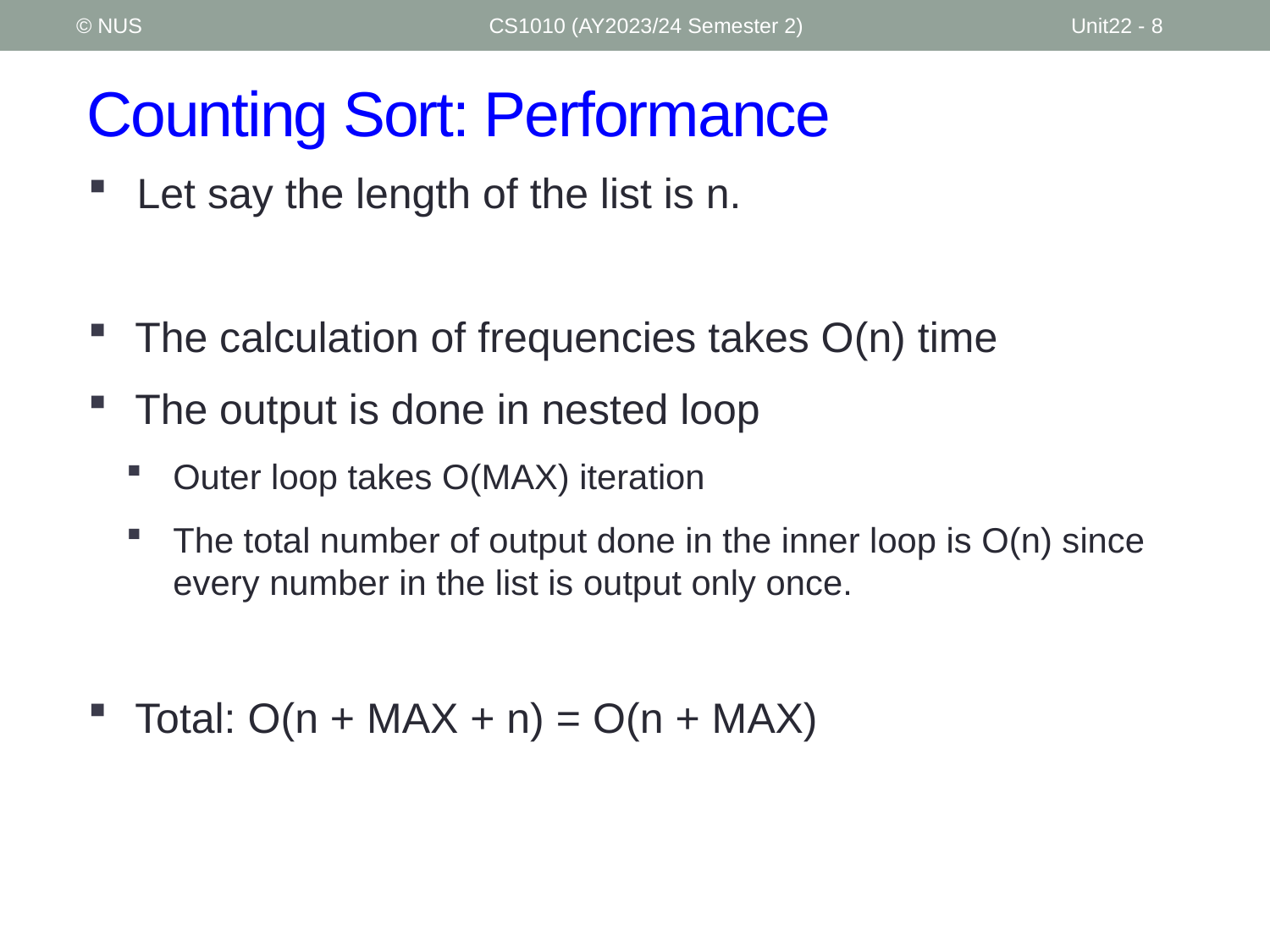

© NUS
CS1010 (AY2023/24 Semester 2)
Unit22 - 8
# Counting Sort: Performance
Let say the length of the list is n.

The calculation of frequencies takes O(n) time
The output is done in nested loop
Outer loop takes O(MAX) iteration
The total number of output done in the inner loop is O(n) since every number in the list is output only once.

Total: O(n + MAX + n) = O(n + MAX)